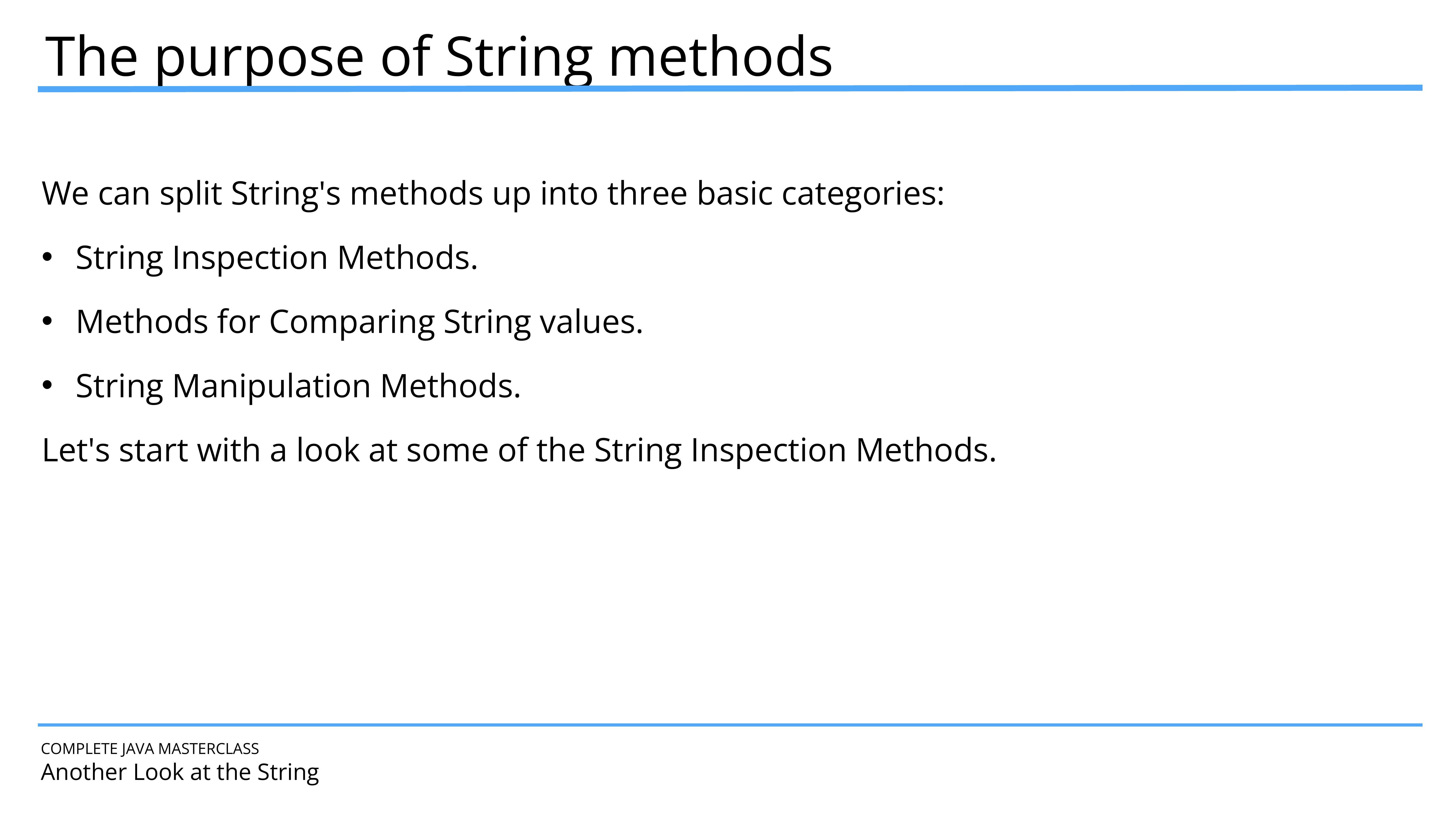

The purpose of String methods

We can split String's methods up into three basic categories:
String Inspection Methods.
Methods for Comparing String values.
String Manipulation Methods.
Let's start with a look at some of the String Inspection Methods.

COMPLETE JAVA MASTERCLASS
Another Look at the String